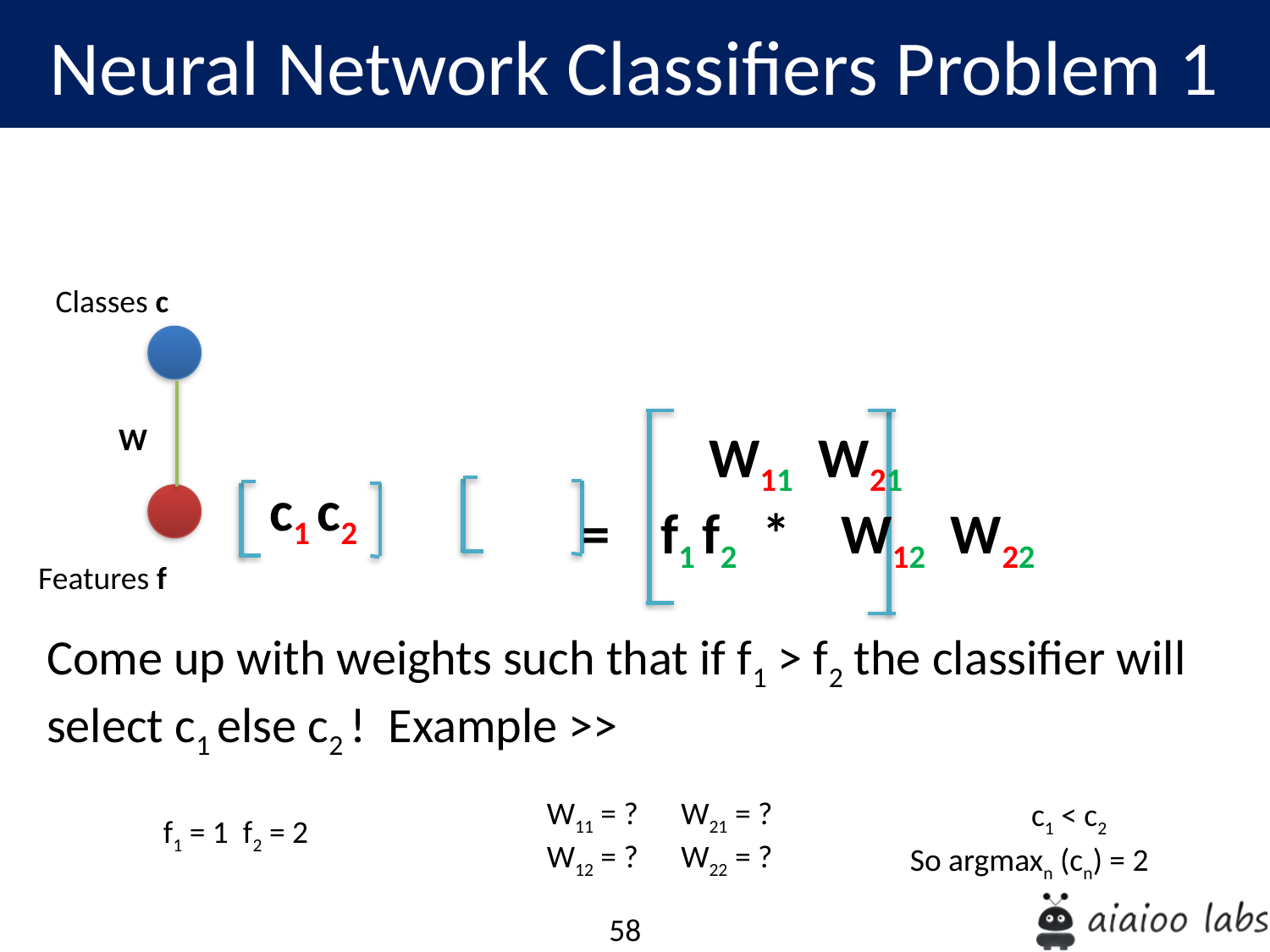

Neural Network Classifiers Problem 1

				  W11  W21   			  =    f1 f2  *    W12  W22

Classes c

W
c1 c2

Features f
Come up with weights such that if f1 > f2 the classifier will
select c1 else c2 !  Example >>
W11 = ?	 W21 = ?
W12 = ?	 W22 = ?
c1 < c2
f1 = 1  f2 = 2
So argmaxn (cn) = 2